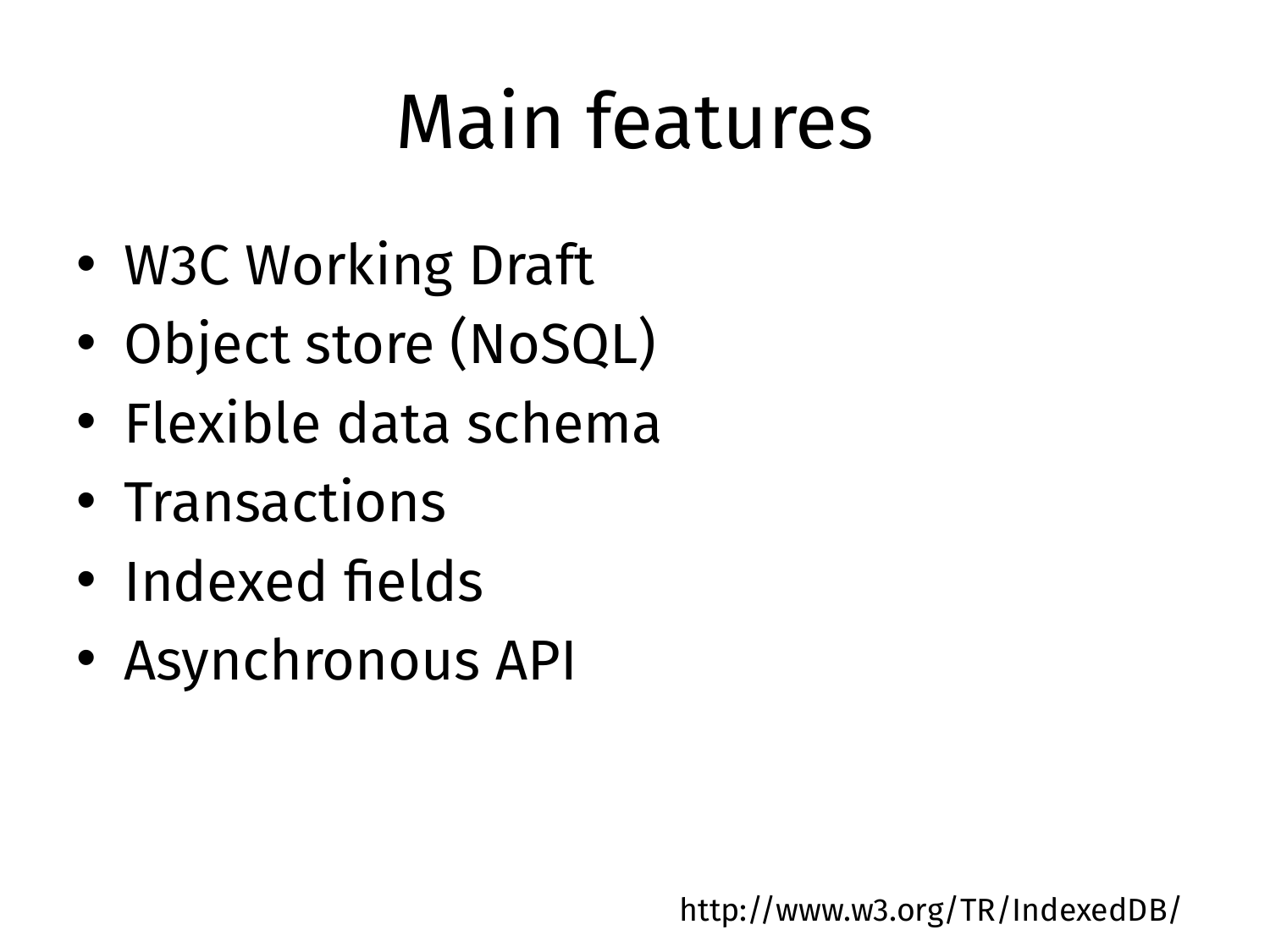

# Main features
W3C Working Draft
Object store (NoSQL)
Flexible data schema
Transactions
Indexed fields
Asynchronous API
http://www.w3.org/TR/IndexedDB/